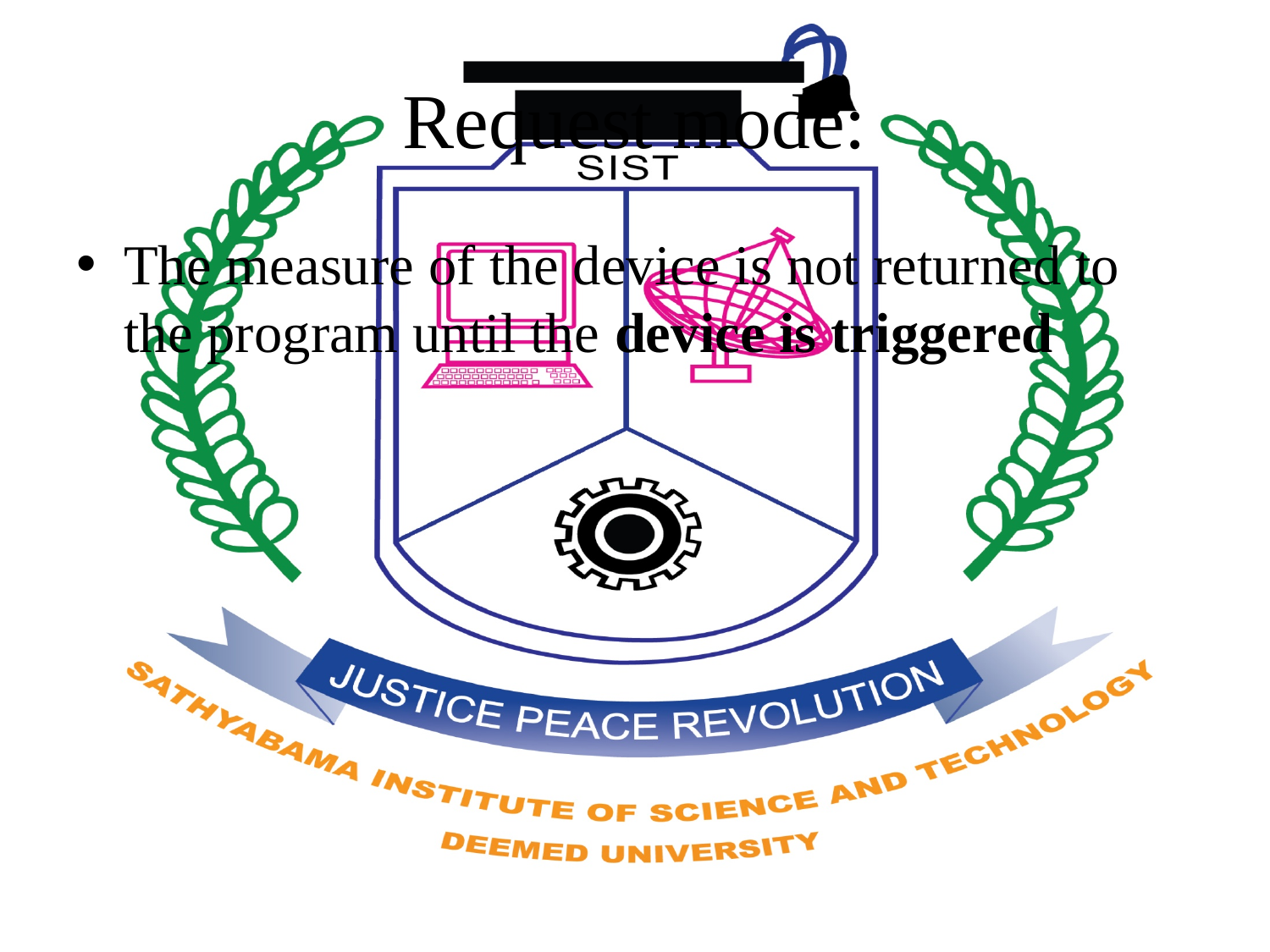

# Request mode:
The measure of the device is not returned to the program until the device is triggered